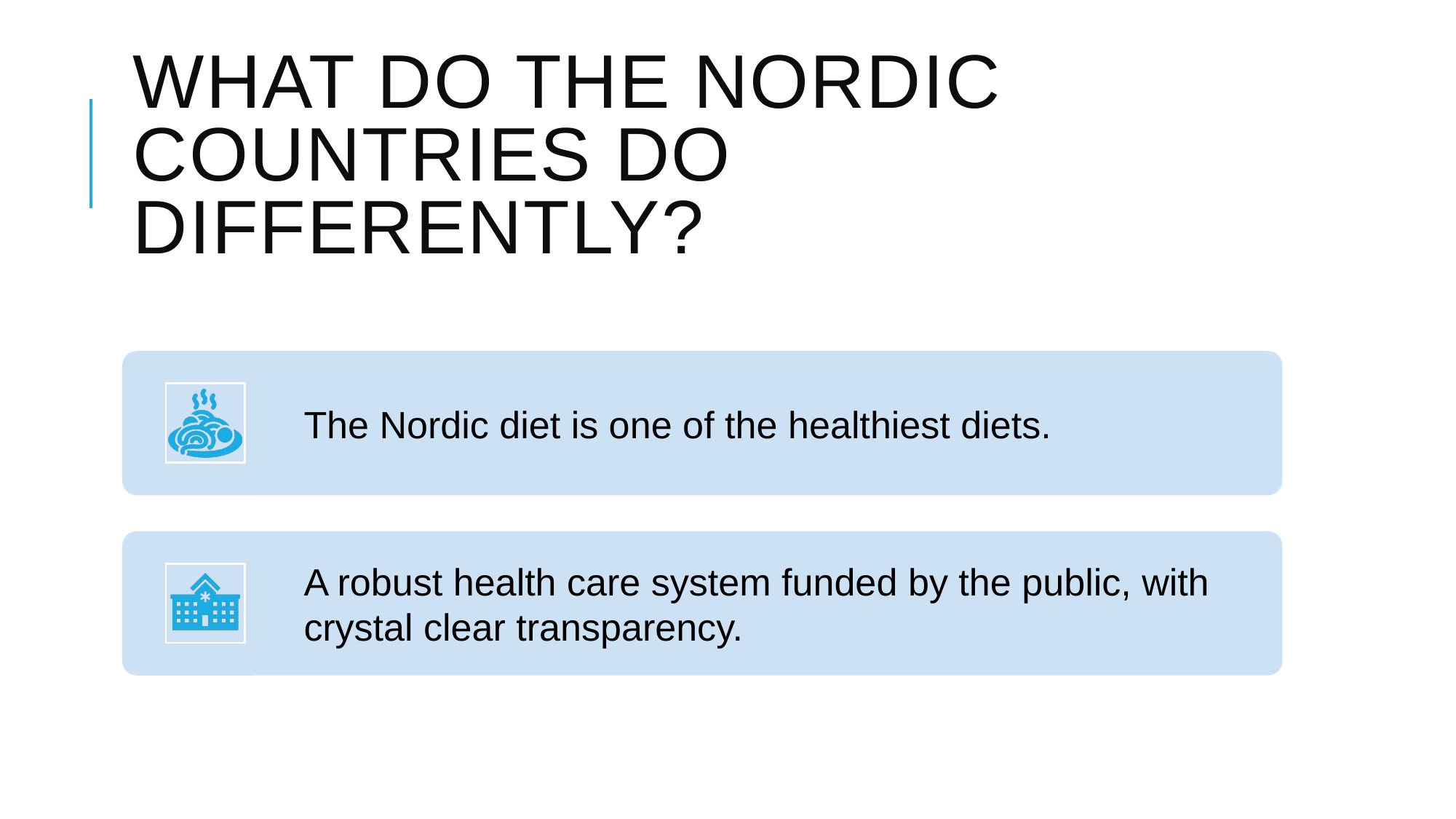

# What do the Nordic countries do differently?
The Nordic diet is one of the healthiest diets.
A robust health care system funded by the public, with crystal clear transparency.